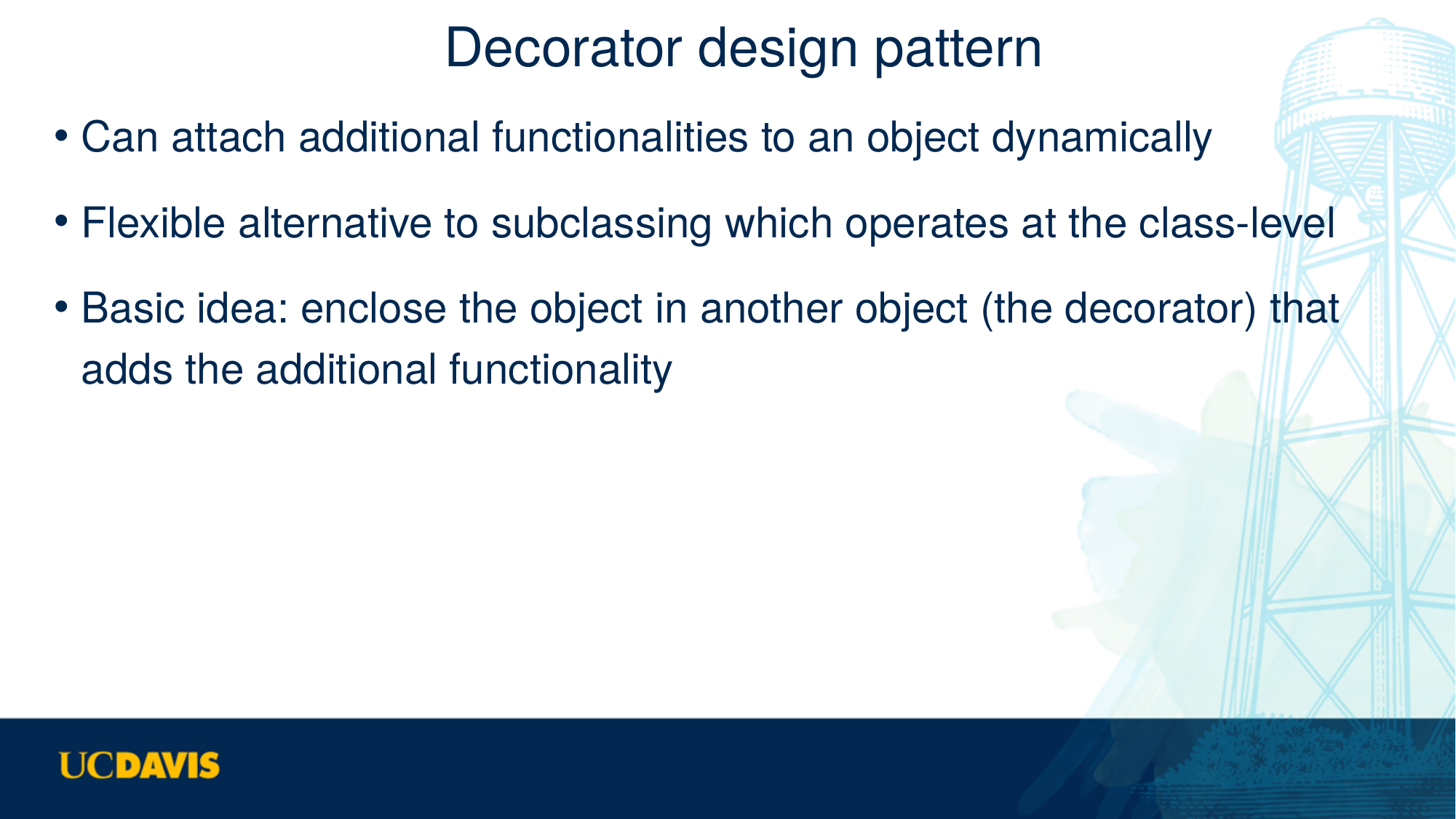

# Decorator design pattern
Can attach additional functionalities to an object dynamically
Flexible alternative to subclassing which operates at the class-level
Basic idea: enclose the object in another object (the decorator) that adds the additional functionality